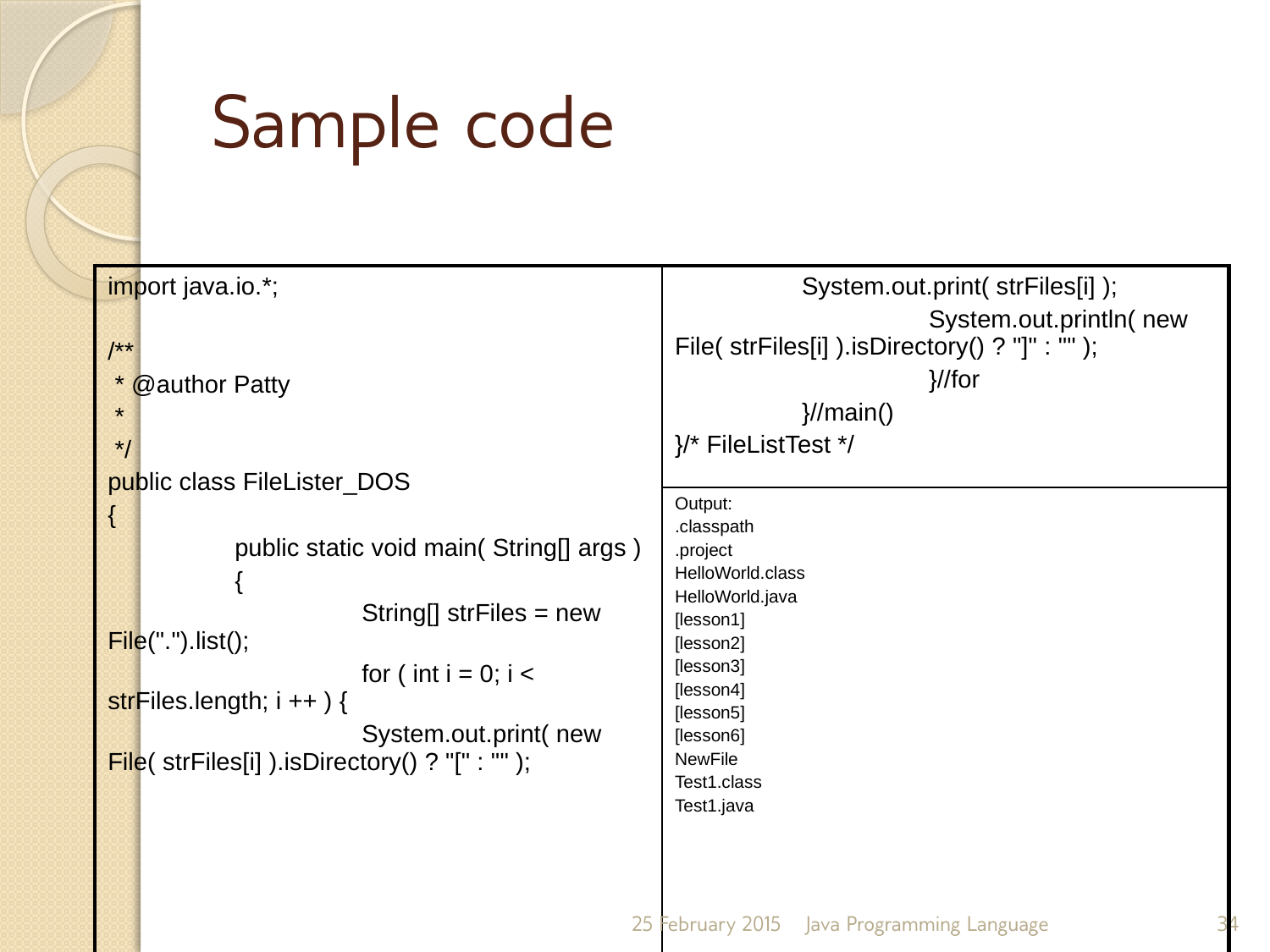

# Sample code
| import java.io.\*; /\*\* \* @author Patty \* \*/ public class FileLister\_DOS { public static void main( String[] args ) { String[] strFiles = new File(".").list(); for ( int i = 0; i < strFiles.length; i ++ ) { System.out.print( new File( strFiles[i] ).isDirectory() ? "[" : "" ); | System.out.print( strFiles[i] ); System.out.println( new File( strFiles[i] ).isDirectory() ? "]" : "" ); }//for }//main() }/\* FileListTest \*/ |
| --- | --- |
|  | Output: .classpath .project HelloWorld.class HelloWorld.java [lesson1] [lesson2] [lesson3] [lesson4] [lesson5] [lesson6] NewFile Test1.class Test1.java |
25 February 2015
Java Programming Language
34